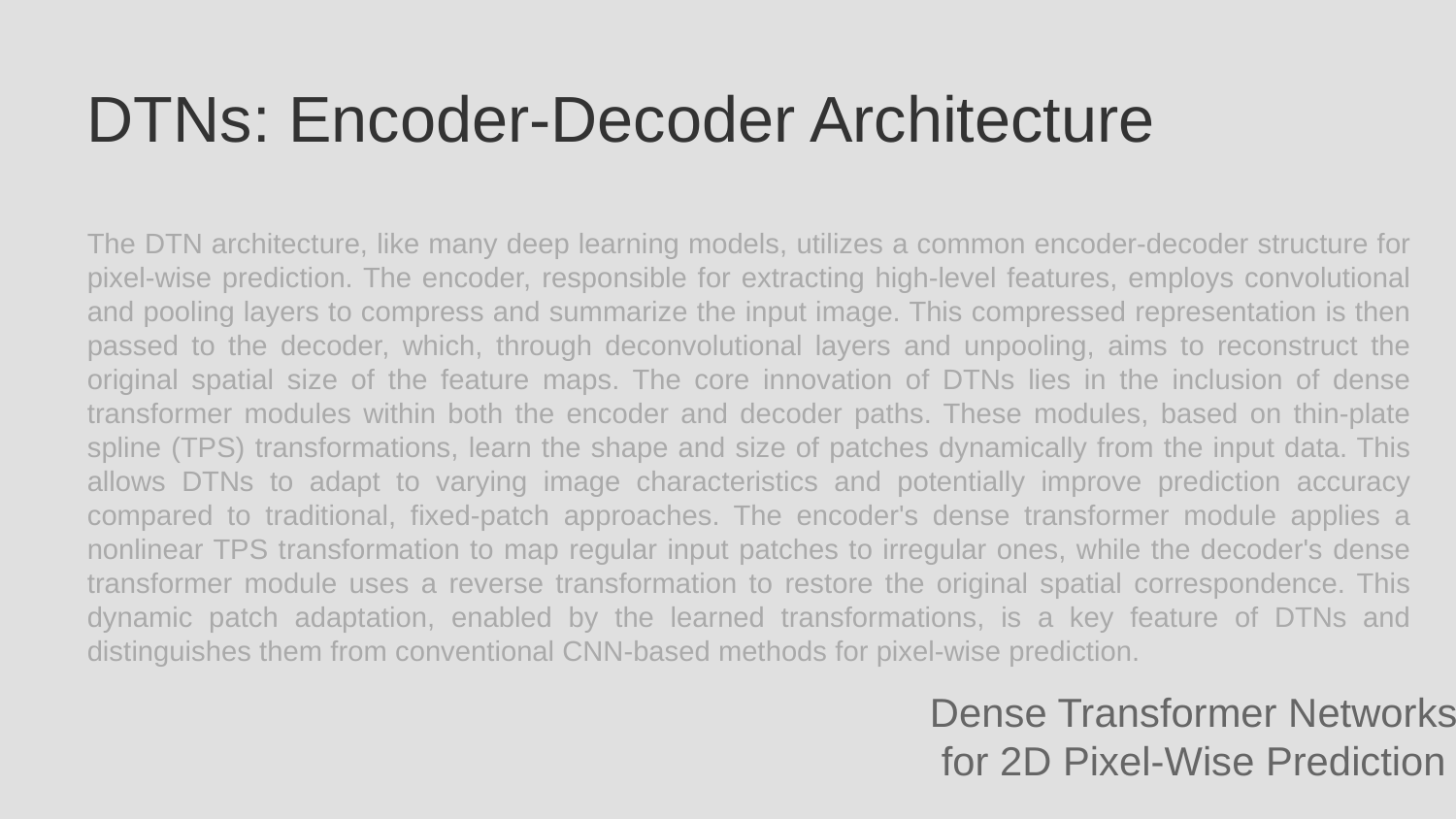

DTNs: Encoder-Decoder Architecture
The DTN architecture, like many deep learning models, utilizes a common encoder-decoder structure for pixel-wise prediction. The encoder, responsible for extracting high-level features, employs convolutional and pooling layers to compress and summarize the input image. This compressed representation is then passed to the decoder, which, through deconvolutional layers and unpooling, aims to reconstruct the original spatial size of the feature maps. The core innovation of DTNs lies in the inclusion of dense transformer modules within both the encoder and decoder paths. These modules, based on thin-plate spline (TPS) transformations, learn the shape and size of patches dynamically from the input data. This allows DTNs to adapt to varying image characteristics and potentially improve prediction accuracy compared to traditional, fixed-patch approaches. The encoder's dense transformer module applies a nonlinear TPS transformation to map regular input patches to irregular ones, while the decoder's dense transformer module uses a reverse transformation to restore the original spatial correspondence. This dynamic patch adaptation, enabled by the learned transformations, is a key feature of DTNs and distinguishes them from conventional CNN-based methods for pixel-wise prediction.
Dense Transformer Networks for 2D Pixel-Wise Prediction